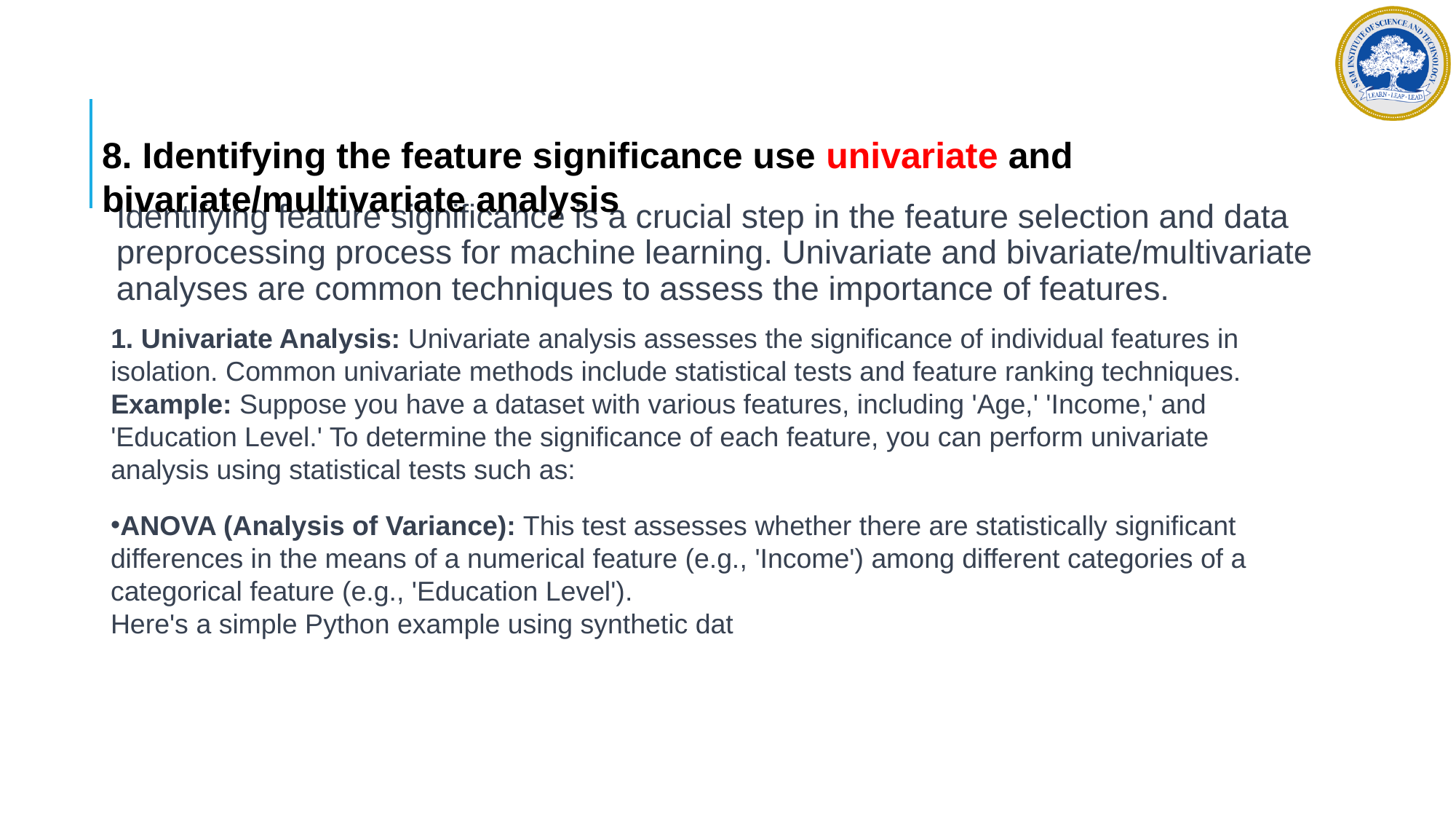

8. Identifying the feature significance use univariate and bivariate/multivariate analysis
Identifying feature significance is a crucial step in the feature selection and data preprocessing process for machine learning. Univariate and bivariate/multivariate analyses are common techniques to assess the importance of features.
1. Univariate Analysis: Univariate analysis assesses the significance of individual features in isolation. Common univariate methods include statistical tests and feature ranking techniques.
Example: Suppose you have a dataset with various features, including 'Age,' 'Income,' and 'Education Level.' To determine the significance of each feature, you can perform univariate analysis using statistical tests such as:
ANOVA (Analysis of Variance): This test assesses whether there are statistically significant differences in the means of a numerical feature (e.g., 'Income') among different categories of a categorical feature (e.g., 'Education Level').
Here's a simple Python example using synthetic dat